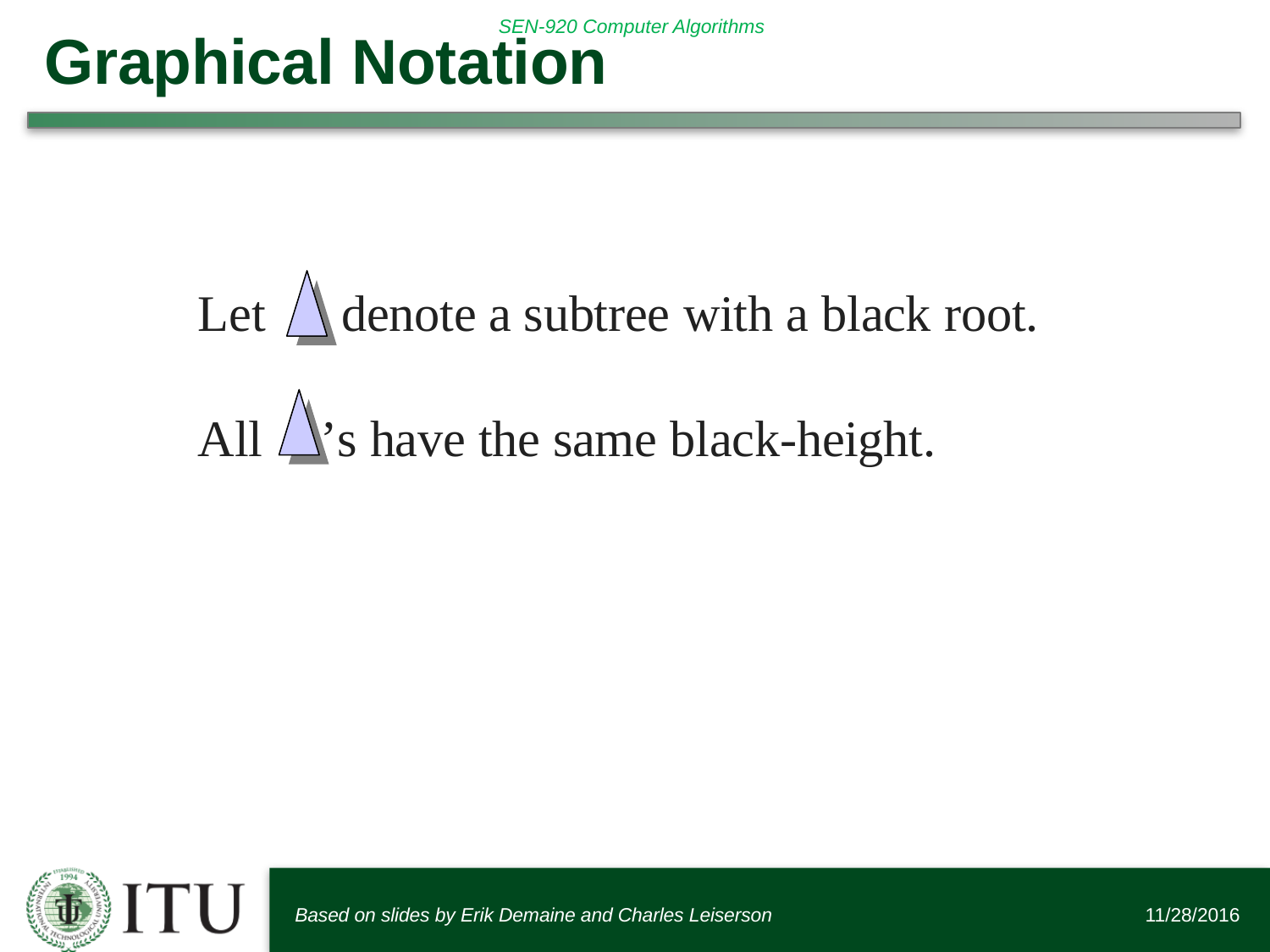

# Graphical Notation

Let	denote a subtree with a black root.

All	’s have the same black-height.

Based on slides by Erik Demaine and Charles Leiserson
11/28/2016